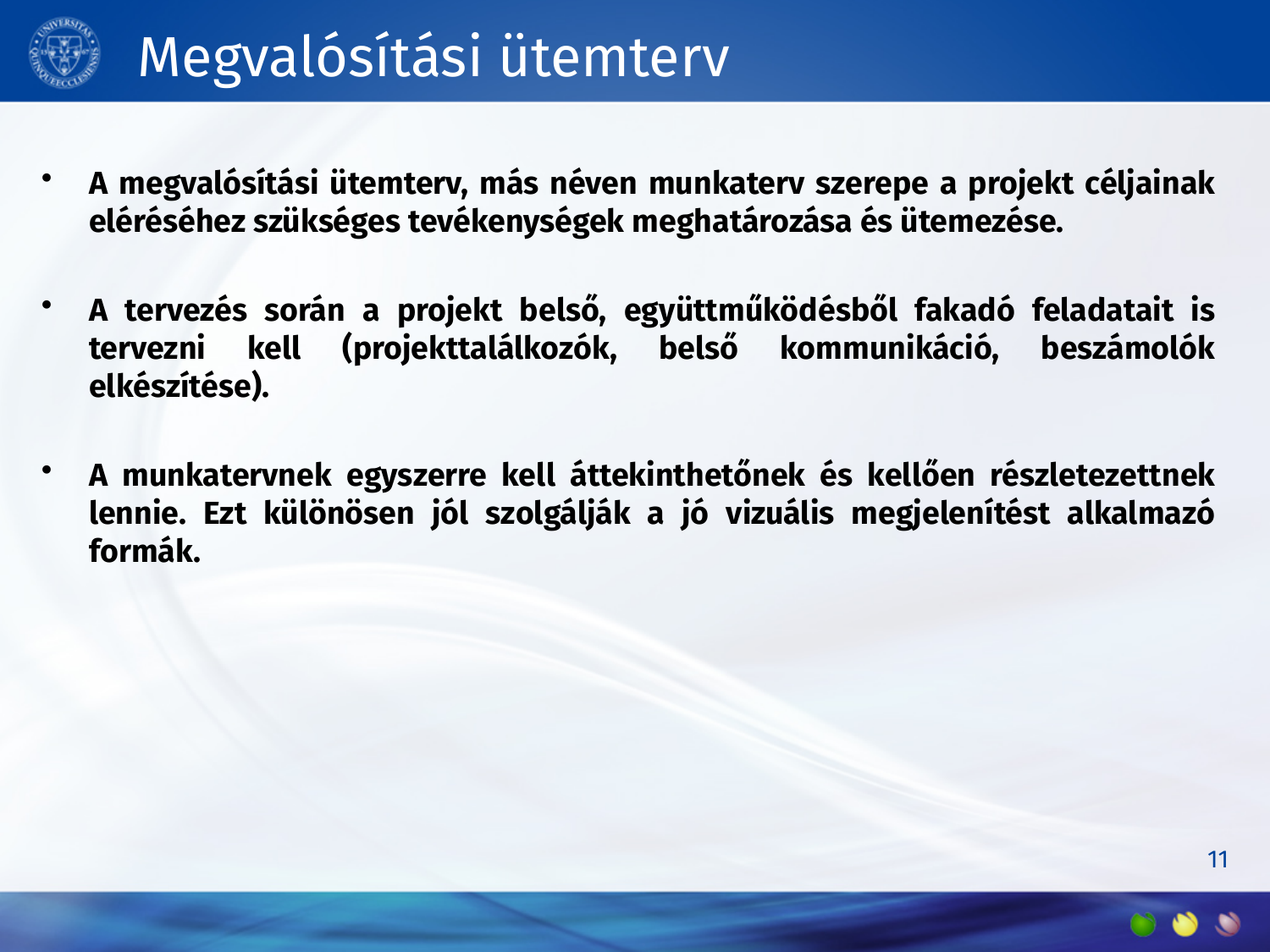

# Megvalósítási ütemterv
A megvalósítási ütemterv, más néven munkaterv szerepe a projekt céljainak eléréséhez szükséges tevékenységek meghatározása és ütemezése.

A tervezés során a projekt belső, együttműködésből fakadó feladatait is tervezni kell (projekttalálkozók, belső kommunikáció, beszámolók elkészítése).

A munkatervnek egyszerre kell áttekinthetőnek és kellően részletezettnek lennie. Ezt különösen jól szolgálják a jó vizuális megjelenítést alkalmazó formák.
11